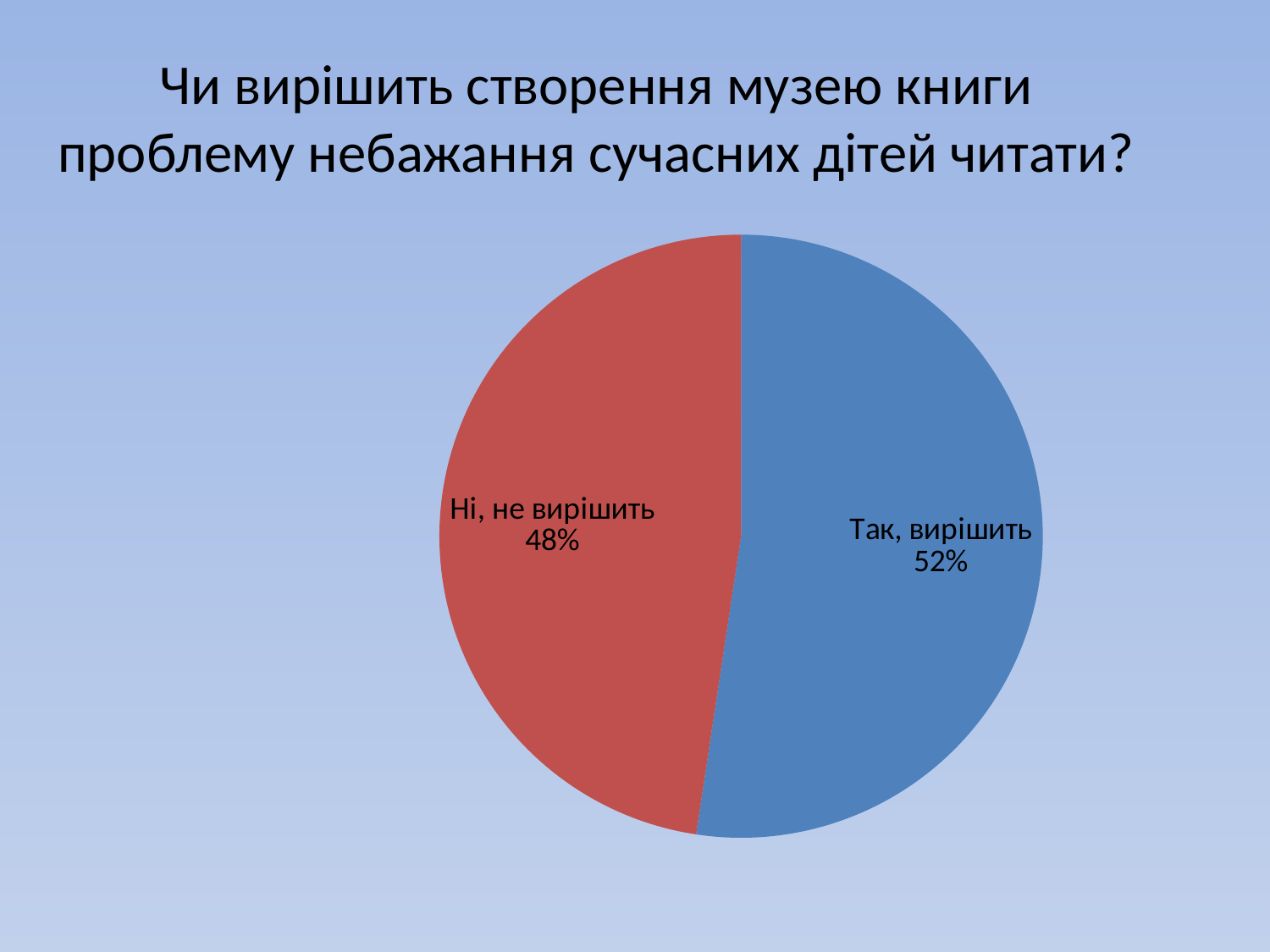

# Чи вирішить створення музею книги проблему небажання сучасних дітей читати?

### Chart

| Category | Столбец1 | Столбец2 | Столбец3 |
|---|---|---|---|
| Так, вирішить | 33.0 | None | None |
| Ні, не вирішить | 30.0 | None | None |